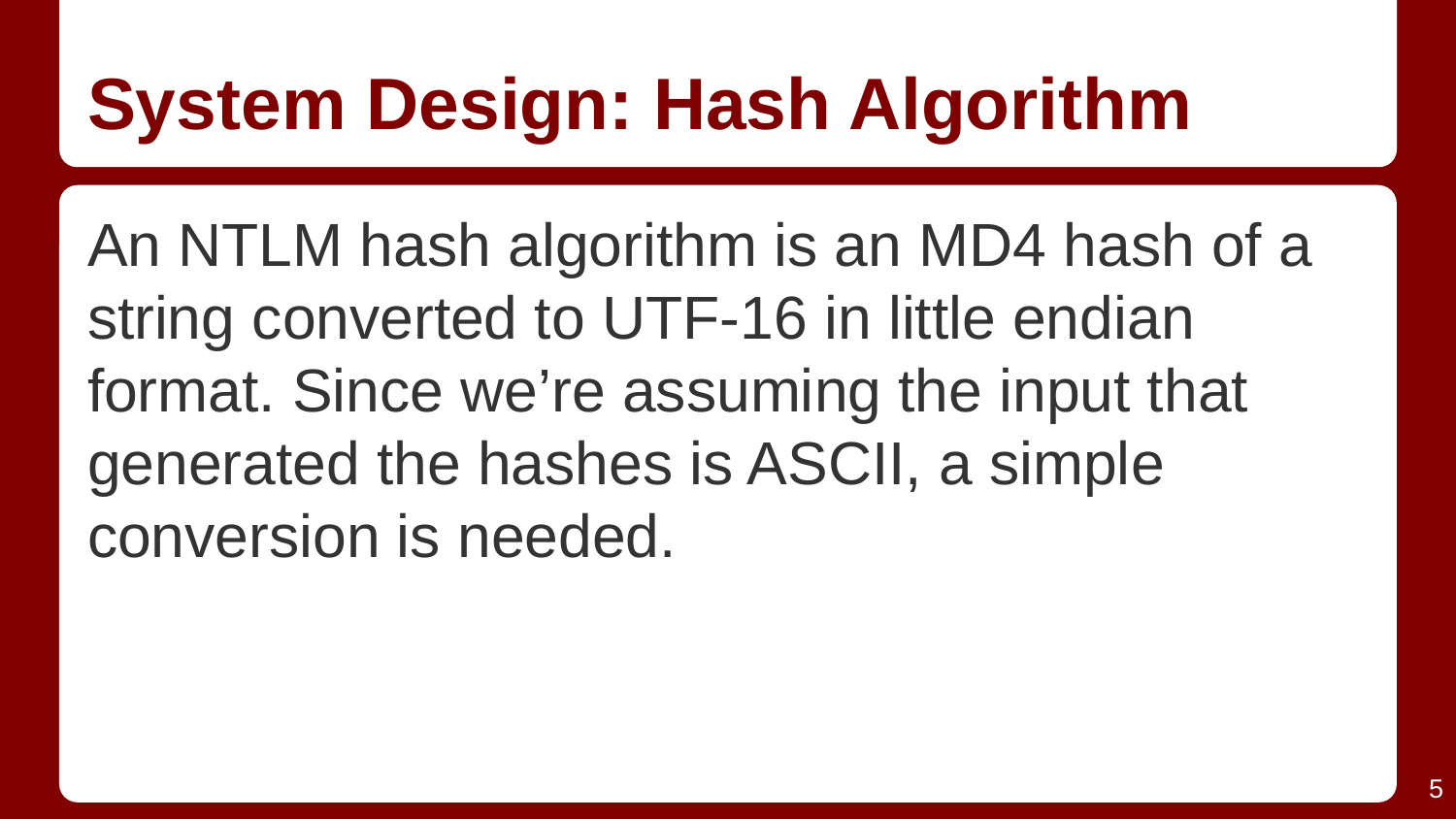

# System Design: Hash Algorithm
An NTLM hash algorithm is an MD4 hash of a string converted to UTF-16 in little endian format. Since we’re assuming the input that generated the hashes is ASCII, a simple conversion is needed.
5